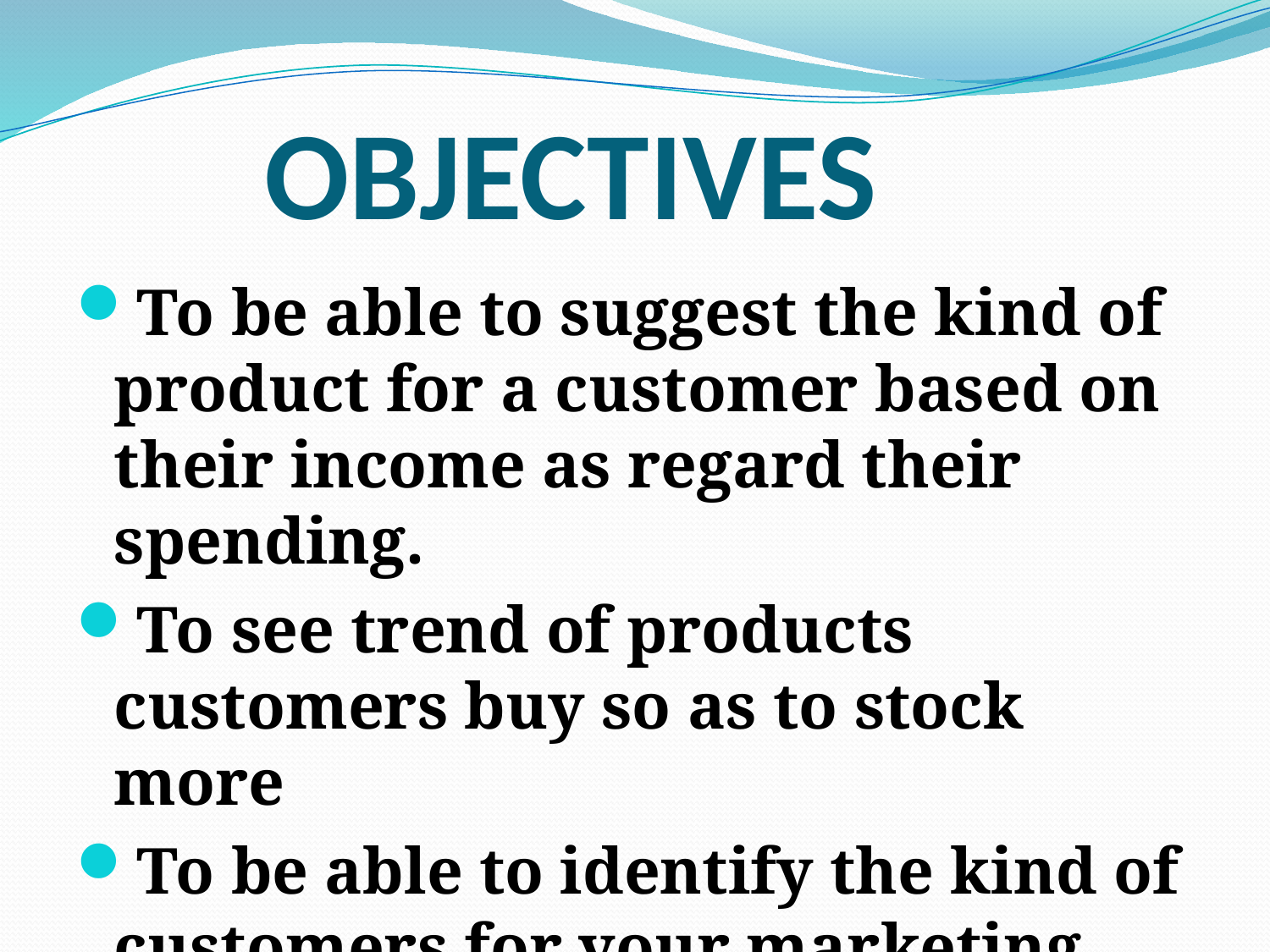

# OBJECTIVES
To be able to suggest the kind of product for a customer based on their income as regard their spending.
To see trend of products customers buy so as to stock more
To be able to identify the kind of customers for your marketing team.